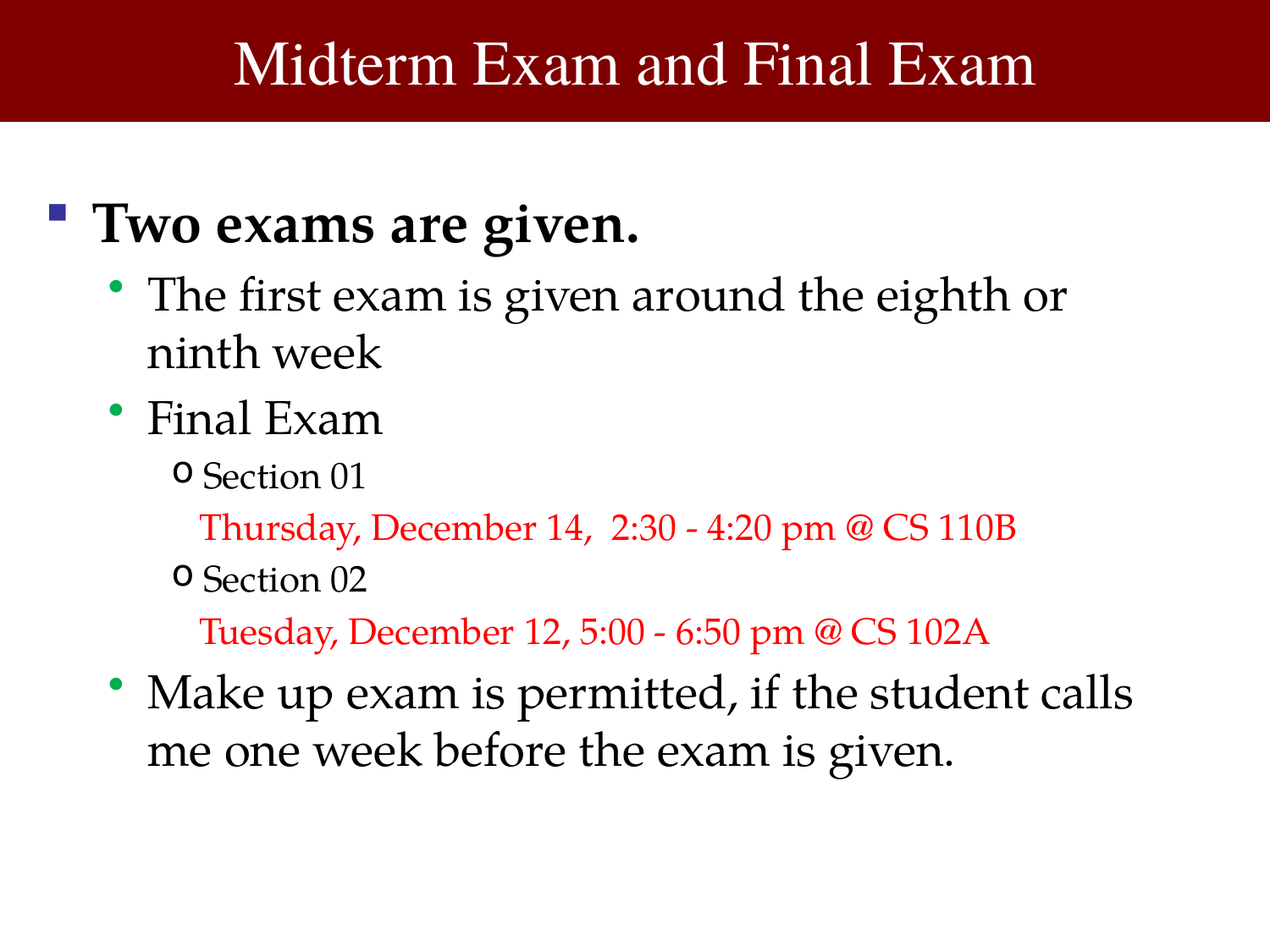

# Midterm Exam and Final Exam
Two exams are given.
The first exam is given around the eighth or ninth week
Final Exam
Section 01
   Thursday, December 14,  2:30 - 4:20 pm @ CS 110B
Section 02
   Tuesday, December 12, 5:00 - 6:50 pm @ CS 102A
Make up exam is permitted, if the student calls me one week before the exam is given.
17